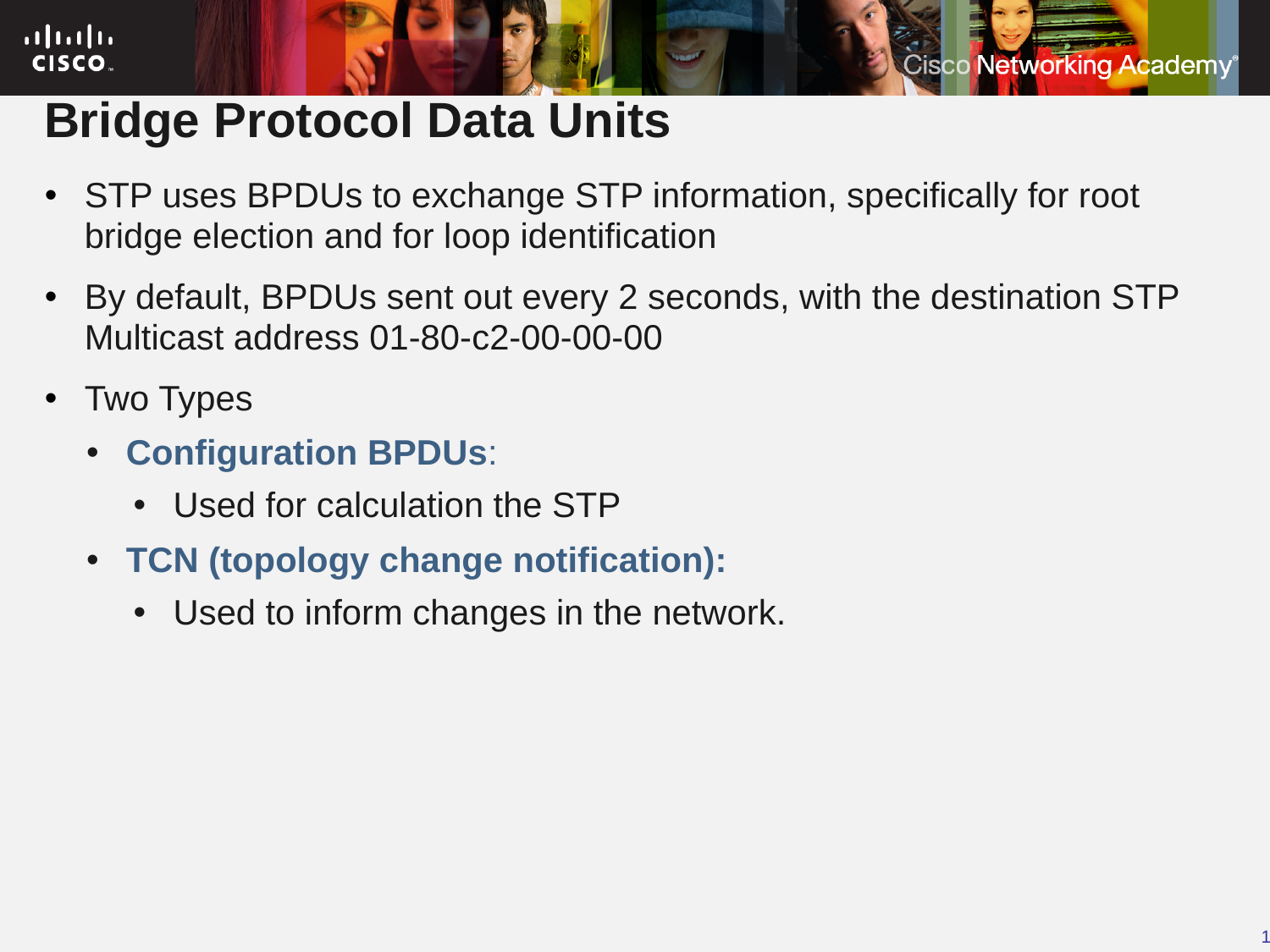

# Bridge Protocol Data Units
STP uses BPDUs to exchange STP information, specifically for root bridge election and for loop identification
By default, BPDUs sent out every 2 seconds, with the destination STP Multicast address 01-80-c2-00-00-00
Two Types
Configuration BPDUs:
Used for calculation the STP
TCN (topology change notification):
Used to inform changes in the network.